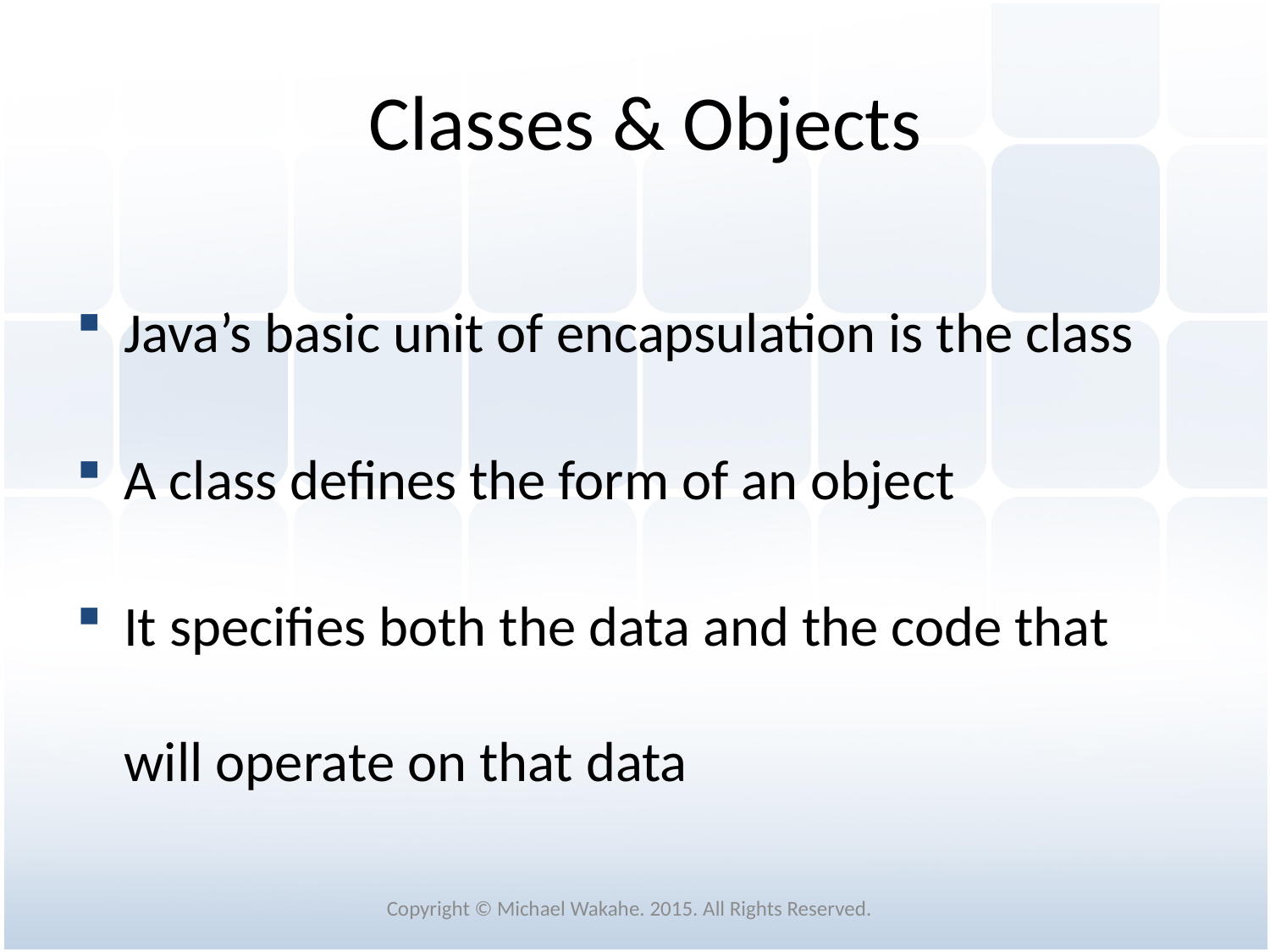

# Classes & Objects
Java’s basic unit of encapsulation is the class
A class defines the form of an object
It specifies both the data and the code that will operate on that data
Copyright © Michael Wakahe. 2015. All Rights Reserved.